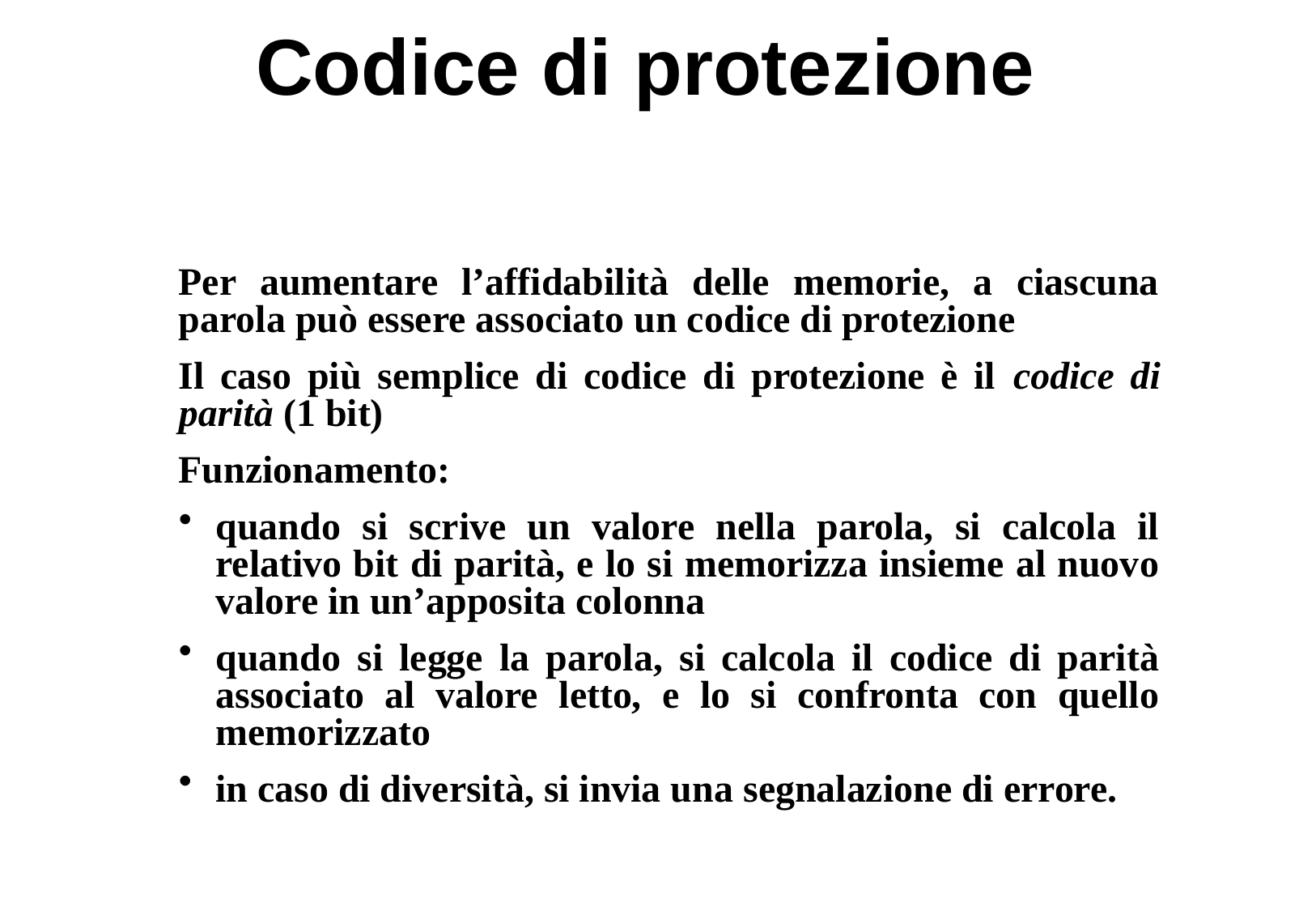

# Codice di protezione
Per aumentare l’affidabilità delle memorie, a ciascuna parola può essere associato un codice di protezione
Il caso più semplice di codice di protezione è il codice di parità (1 bit)
Funzionamento:
quando si scrive un valore nella parola, si calcola il relativo bit di parità, e lo si memorizza insieme al nuovo valore in un’apposita colonna
quando si legge la parola, si calcola il codice di parità associato al valore letto, e lo si confronta con quello memorizzato
in caso di diversità, si invia una segnalazione di errore.